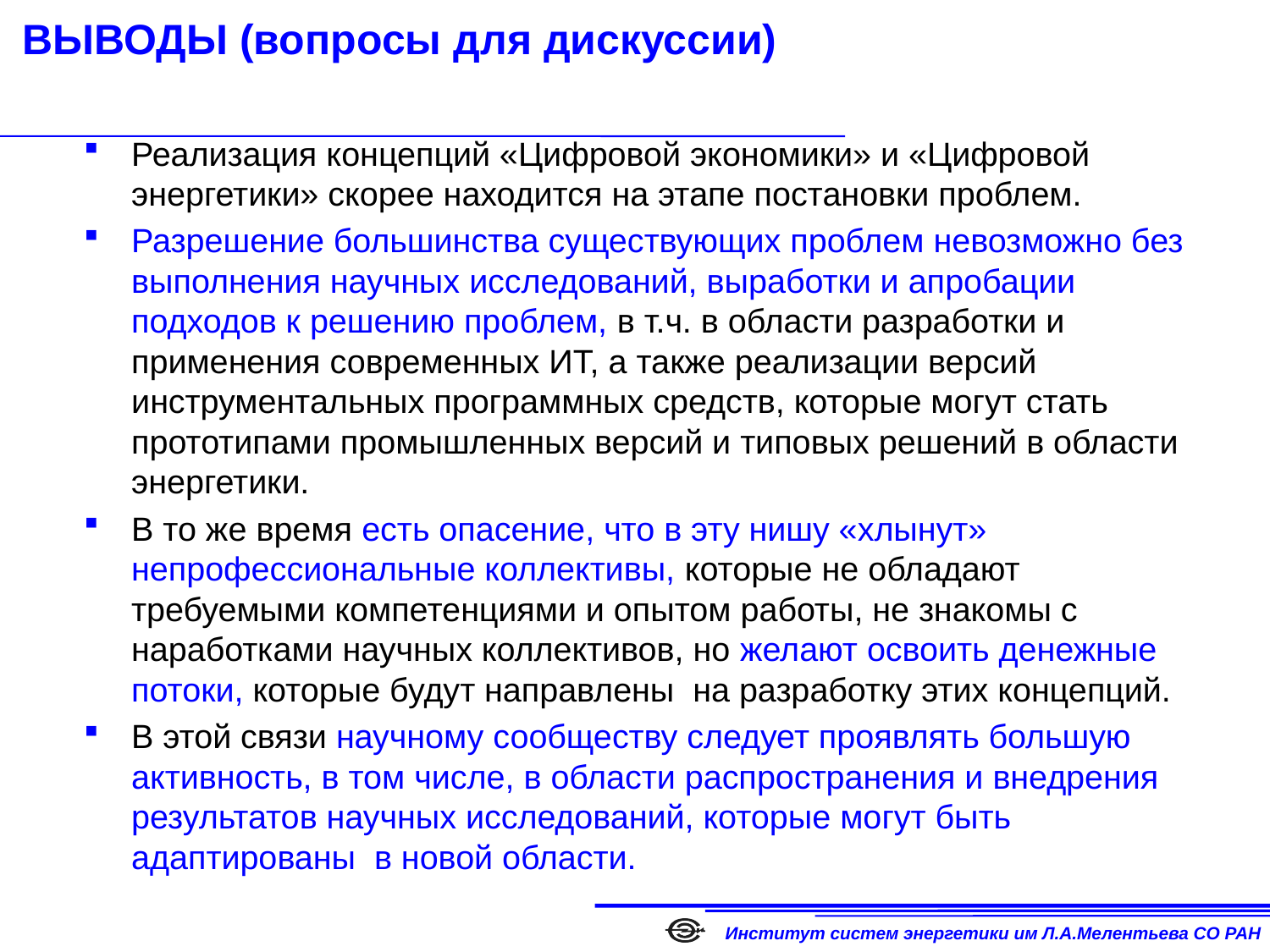

# ВЫВОДЫ (вопросы для дискуссии)
Реализация концепций «Цифровой экономики» и «Цифровой энергетики» скорее находится на этапе постановки проблем.
Разрешение большинства существующих проблем невозможно без выполнения научных исследований, выработки и апробации подходов к решению проблем, в т.ч. в области разработки и применения современных ИТ, а также реализации версий инструментальных программных средств, которые могут стать прототипами промышленных версий и типовых решений в области энергетики.
В то же время есть опасение, что в эту нишу «хлынут» непрофессиональные коллективы, которые не обладают требуемыми компетенциями и опытом работы, не знакомы с наработками научных коллективов, но желают освоить денежные потоки, которые будут направлены  на разработку этих концепций.
В этой связи научному сообществу следует проявлять большую активность, в том числе, в области распространения и внедрения результатов научных исследований, которые могут быть адаптированы  в новой области.